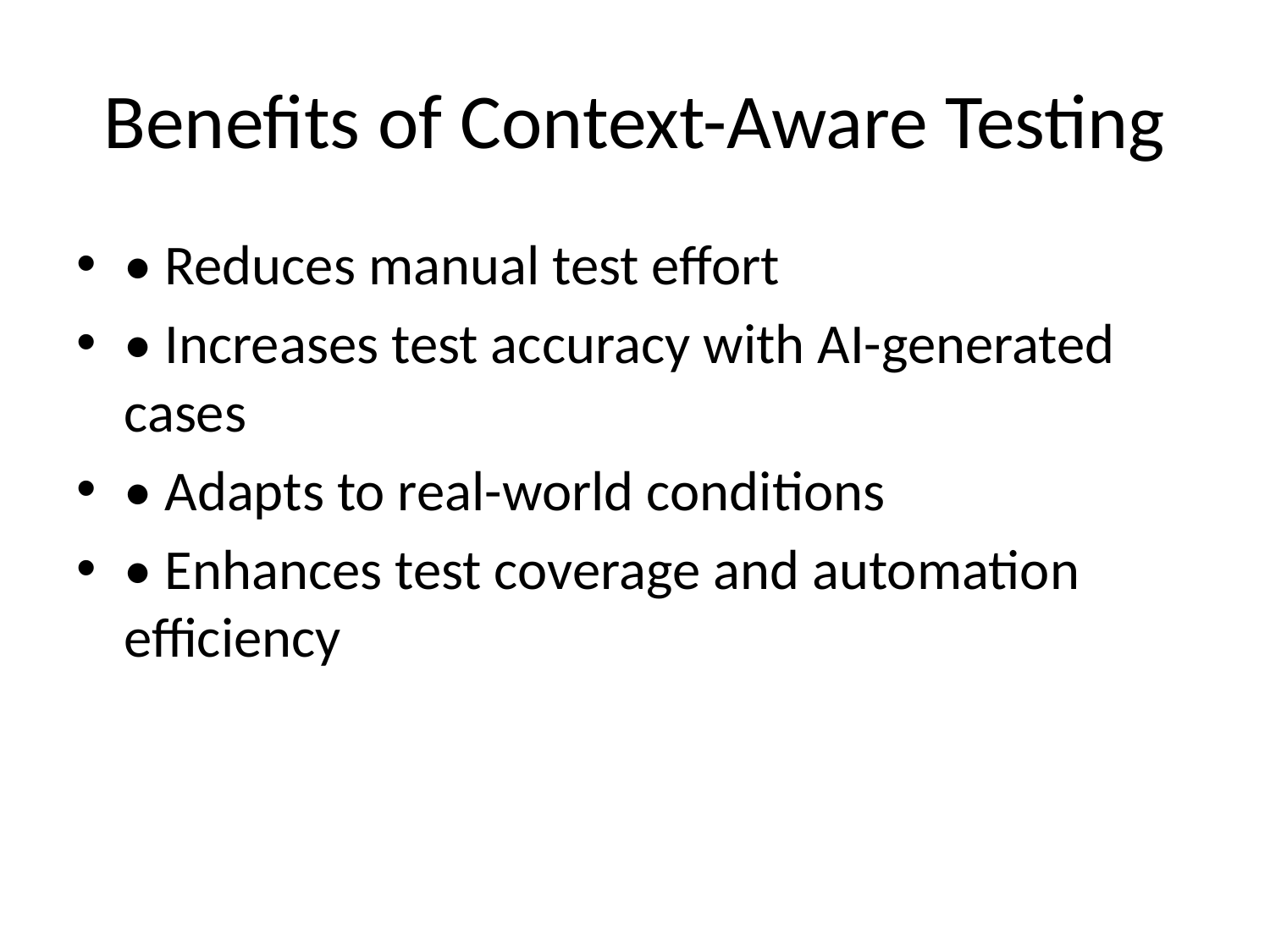

# Benefits of Context-Aware Testing
• Reduces manual test effort
• Increases test accuracy with AI-generated cases
• Adapts to real-world conditions
• Enhances test coverage and automation efficiency